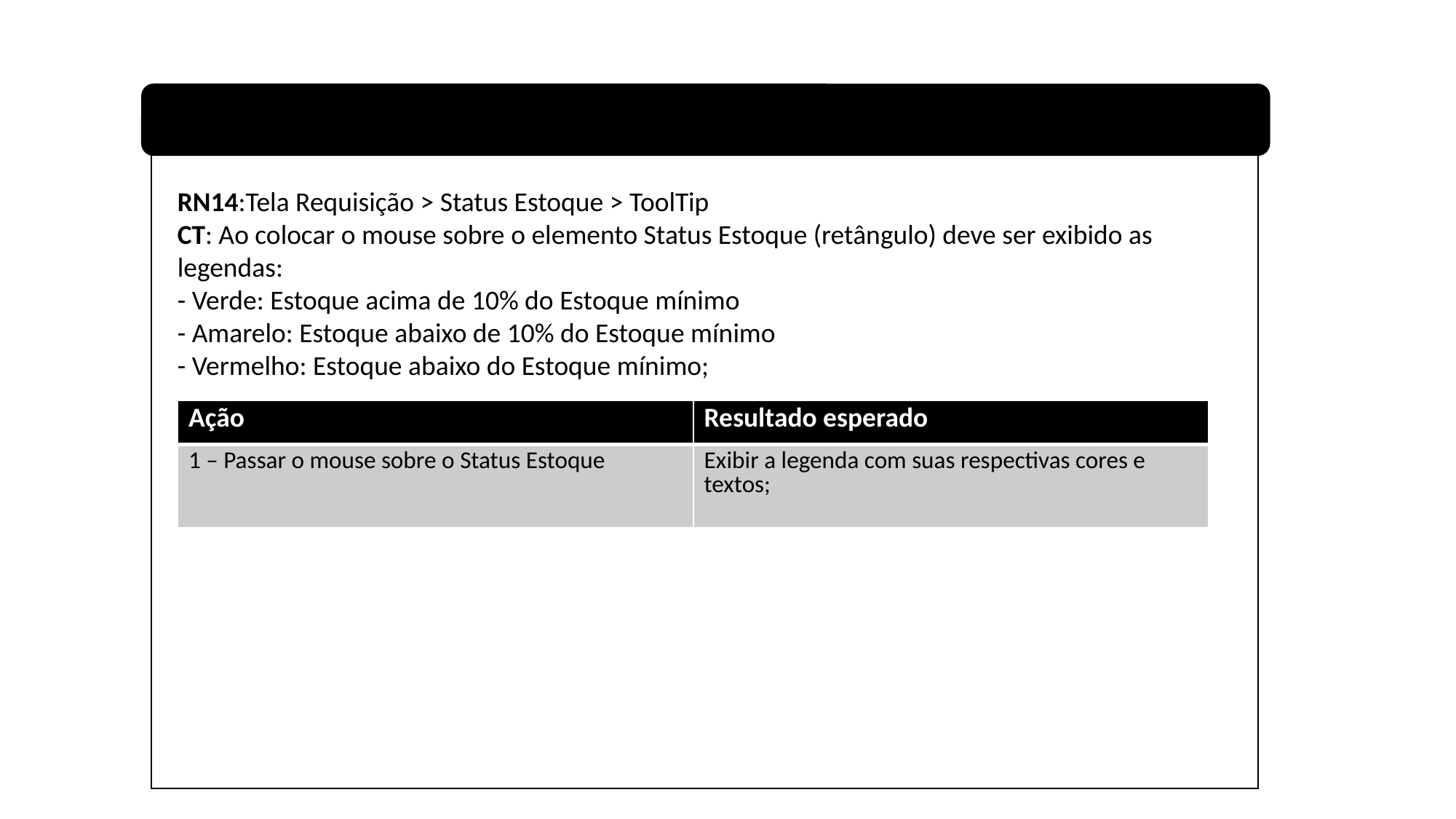

RN14:Tela Requisição > Status Estoque > ToolTip
CT: Ao colocar o mouse sobre o elemento Status Estoque (retângulo) deve ser exibido as legendas:
- Verde: Estoque acima de 10% do Estoque mínimo
- Amarelo: Estoque abaixo de 10% do Estoque mínimo
- Vermelho: Estoque abaixo do Estoque mínimo;

Pré- condição: Tela do almoxarifado deve estar aberta
| Ação | Resultado esperado |
| --- | --- |
| 1 – Passar o mouse sobre o Status Estoque | Exibir a legenda com suas respectivas cores e textos; |